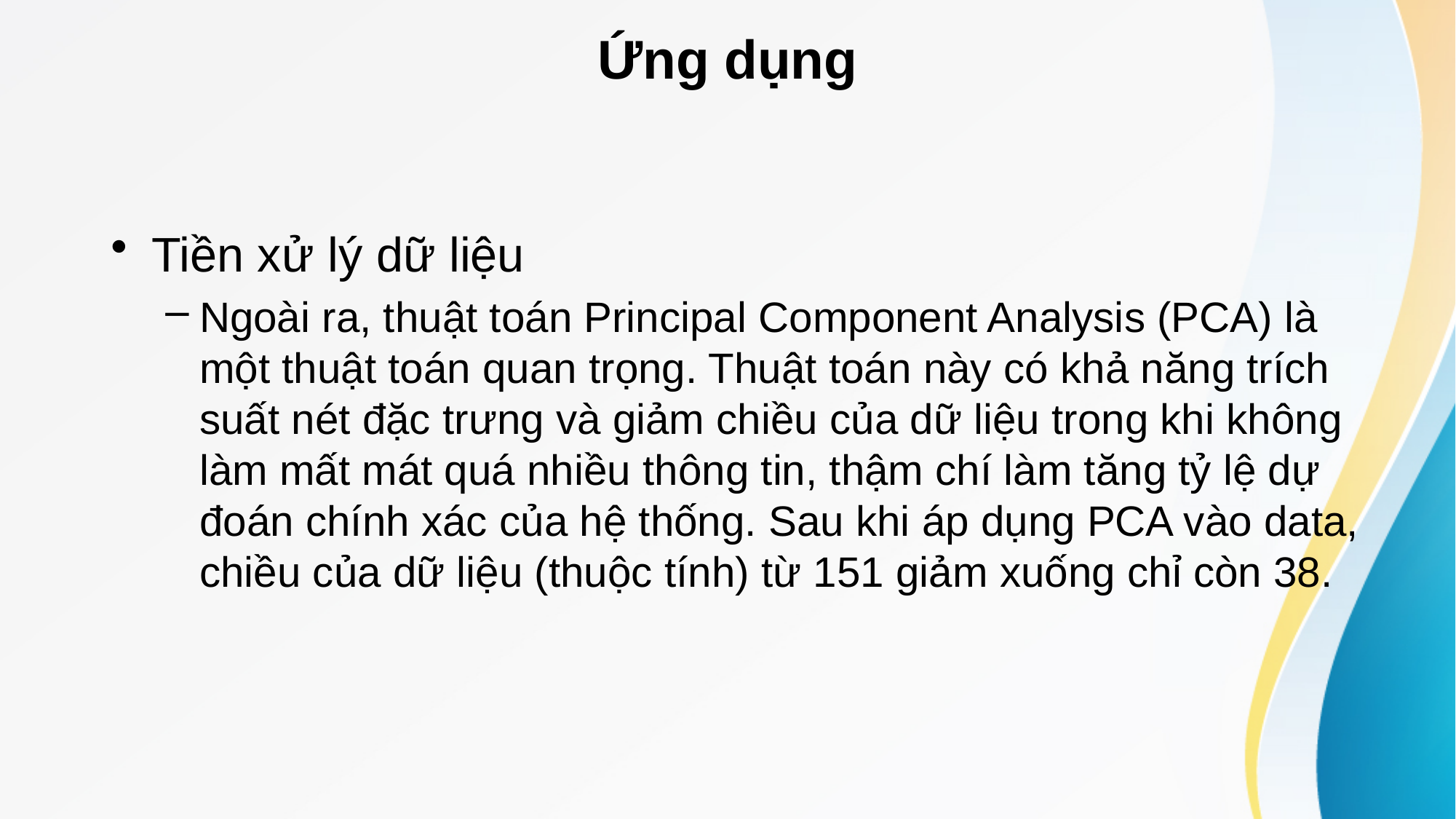

# Ứng dụng
Tiền xử lý dữ liệu
Ngoài ra, thuật toán Principal Component Analysis (PCA) là một thuật toán quan trọng. Thuật toán này có khả năng trích suất nét đặc trưng và giảm chiều của dữ liệu trong khi không làm mất mát quá nhiều thông tin, thậm chí làm tăng tỷ lệ dự đoán chính xác của hệ thống. Sau khi áp dụng PCA vào data, chiều của dữ liệu (thuộc tính) từ 151 giảm xuống chỉ còn 38.